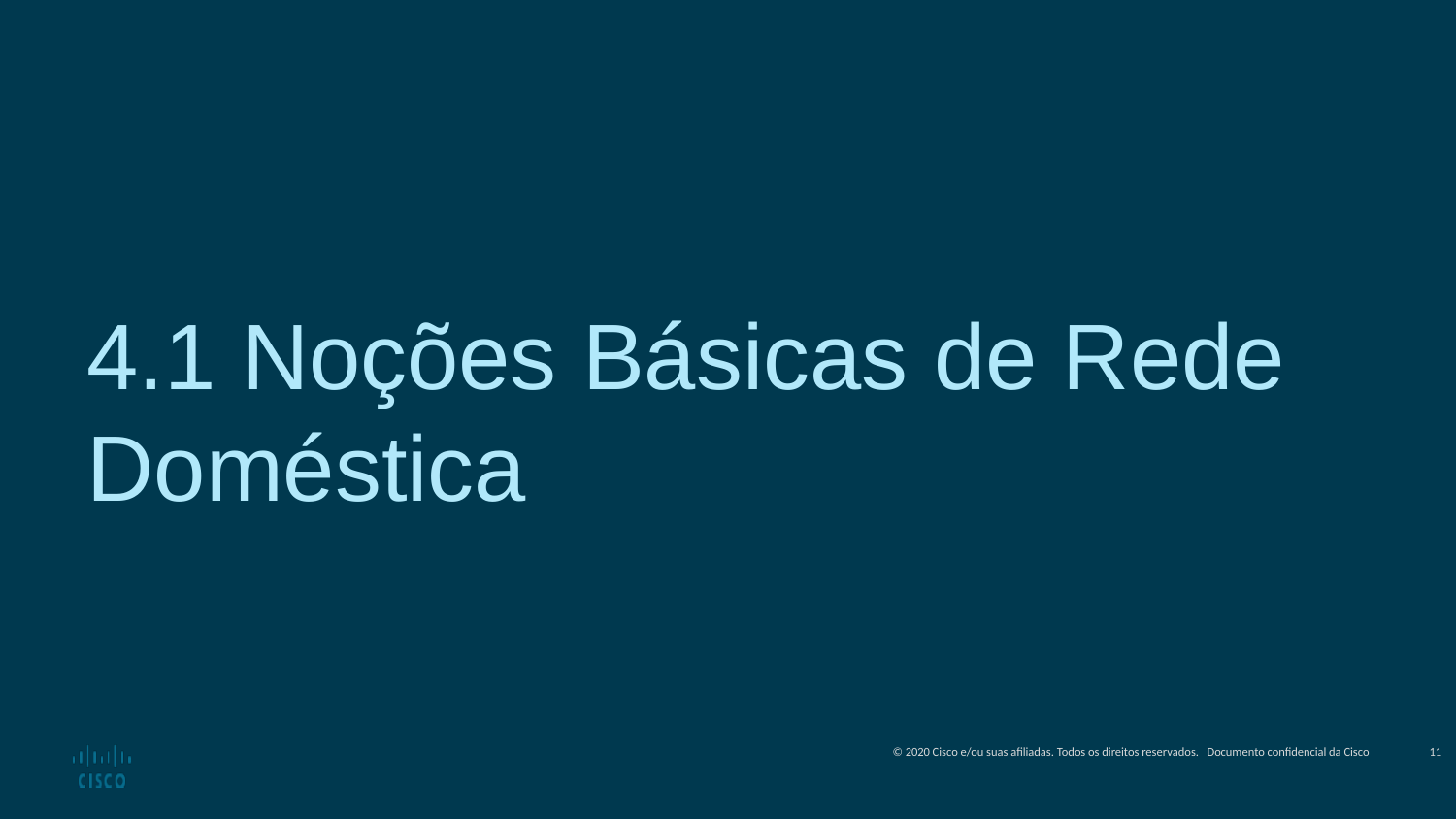

4.1 Noções Básicas de Rede Doméstica
11